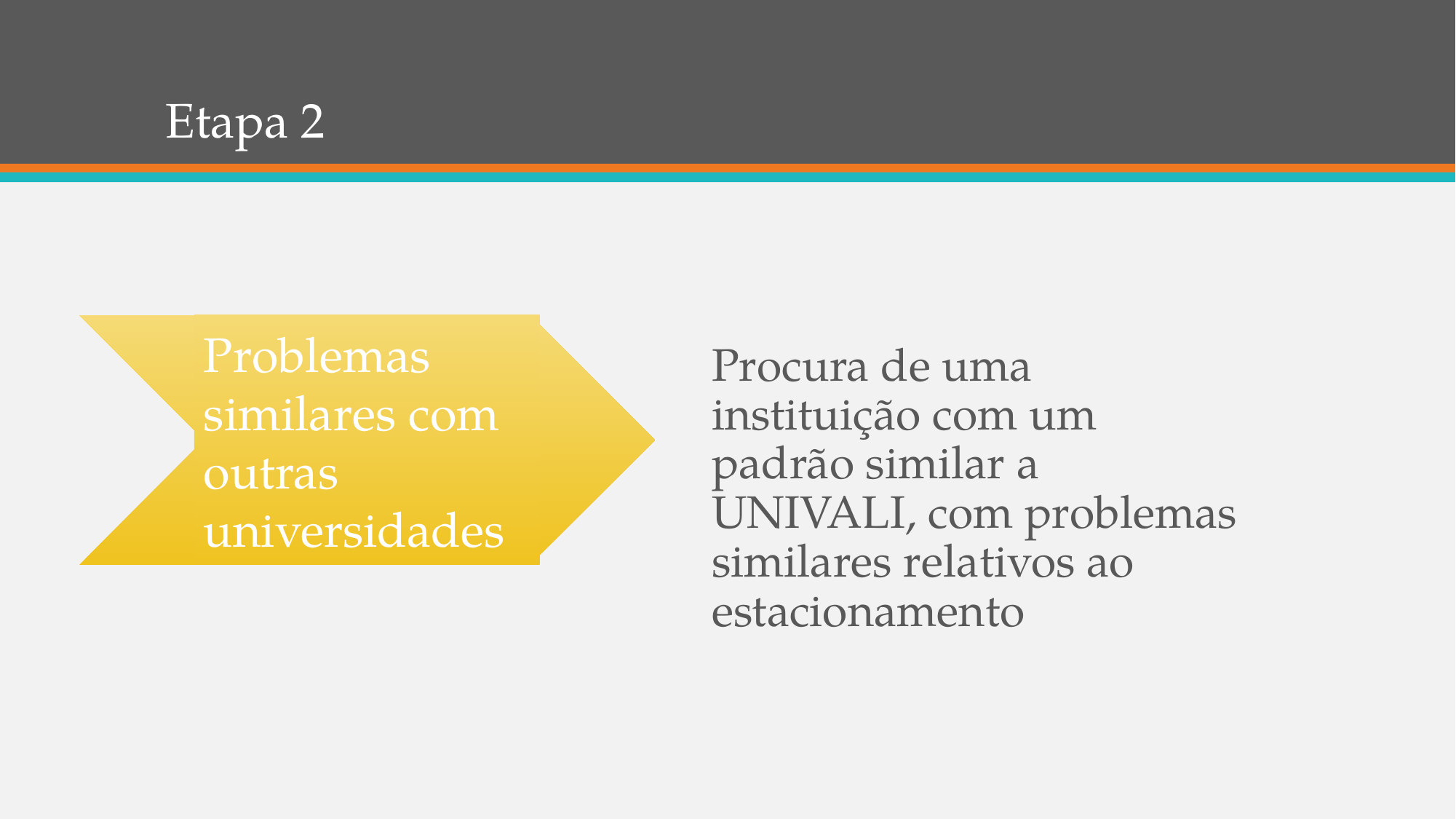

# Etapa 2
Procura de uma instituição com um padrão similar a UNIVALI, com problemas similares relativos ao estacionamento

Problemas similares com outras universidades